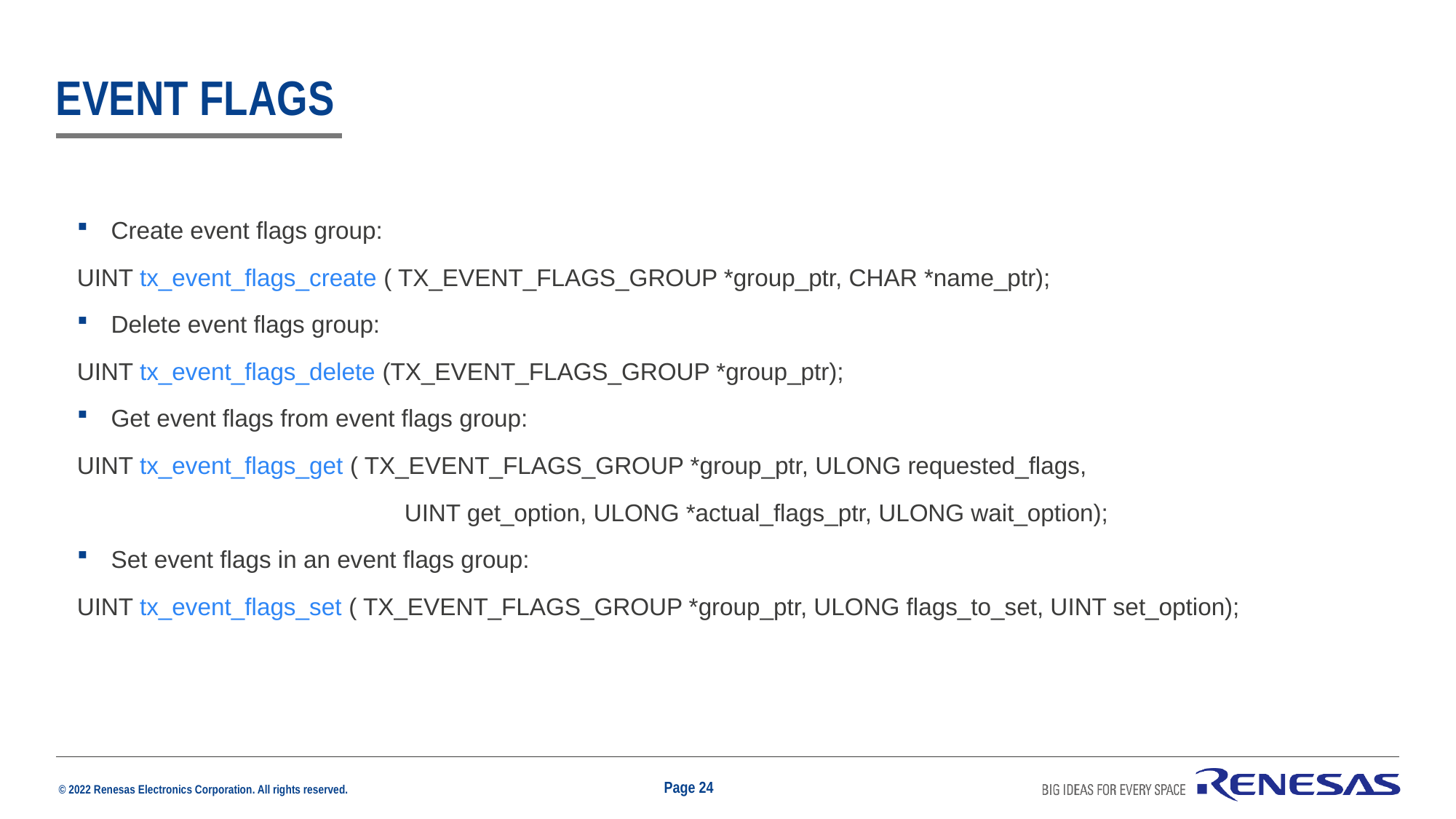

# Event flags
Create event flags group:
UINT tx_event_flags_create ( TX_EVENT_FLAGS_GROUP *group_ptr, CHAR *name_ptr);
Delete event flags group:
UINT tx_event_flags_delete (TX_EVENT_FLAGS_GROUP *group_ptr);
Get event flags from event flags group:
UINT tx_event_flags_get ( TX_EVENT_FLAGS_GROUP *group_ptr, ULONG requested_flags,
			UINT get_option, ULONG *actual_flags_ptr, ULONG wait_option);
Set event flags in an event flags group:
UINT tx_event_flags_set ( TX_EVENT_FLAGS_GROUP *group_ptr, ULONG flags_to_set, UINT set_option);